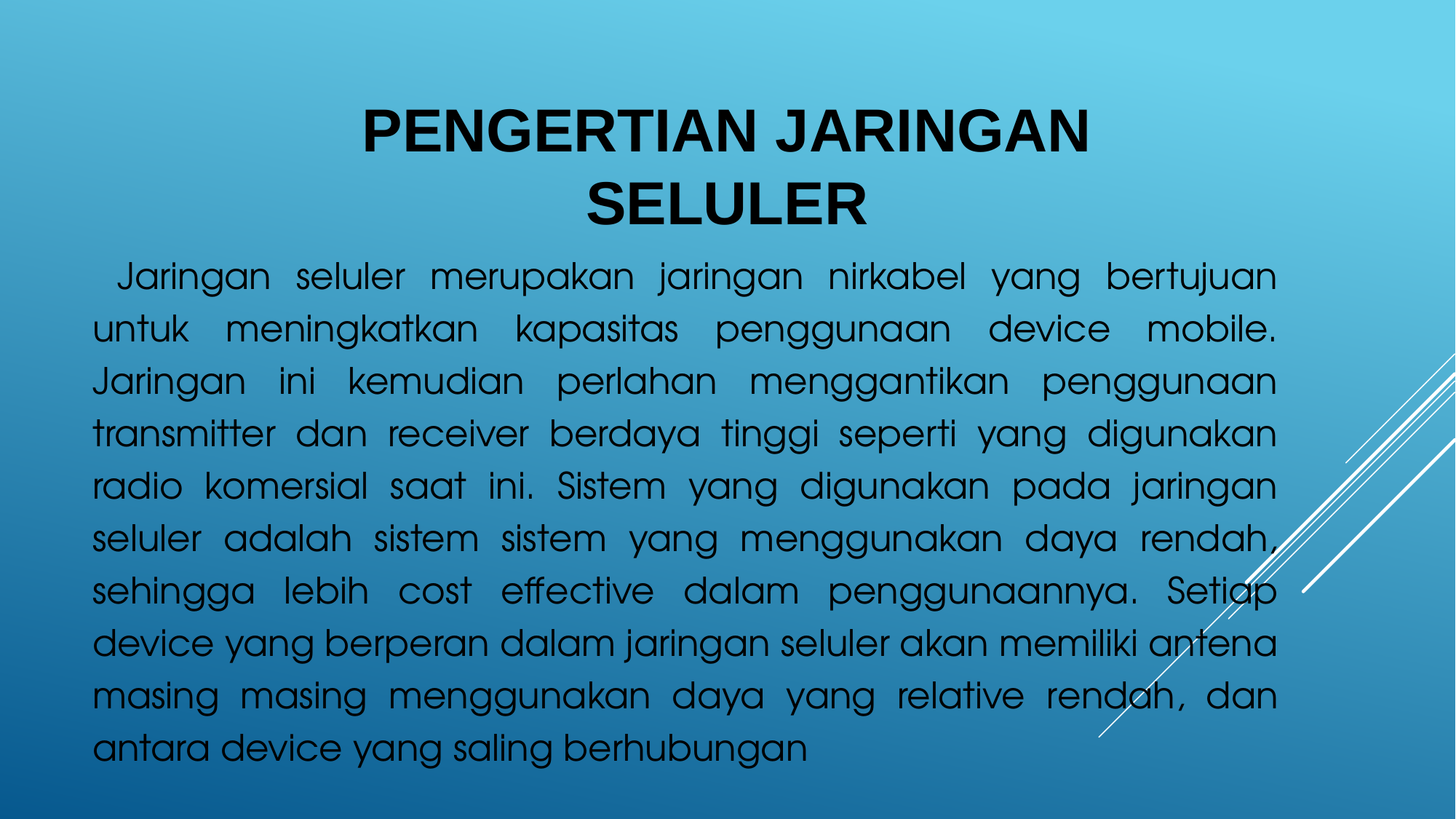

# PENGERTIAN JARINGAN Seluler
 Jaringan seluler merupakan jaringan nirkabel yang bertujuan untuk meningkatkan kapasitas penggunaan device mobile. Jaringan ini kemudian perlahan menggantikan penggunaan transmitter dan receiver berdaya tinggi seperti yang digunakan radio komersial saat ini. Sistem yang digunakan pada jaringan seluler adalah sistem sistem yang menggunakan daya rendah, sehingga lebih cost effective dalam penggunaannya. Setiap device yang berperan dalam jaringan seluler akan memiliki antena masing masing menggunakan daya yang relative rendah, dan antara device yang saling berhubungan